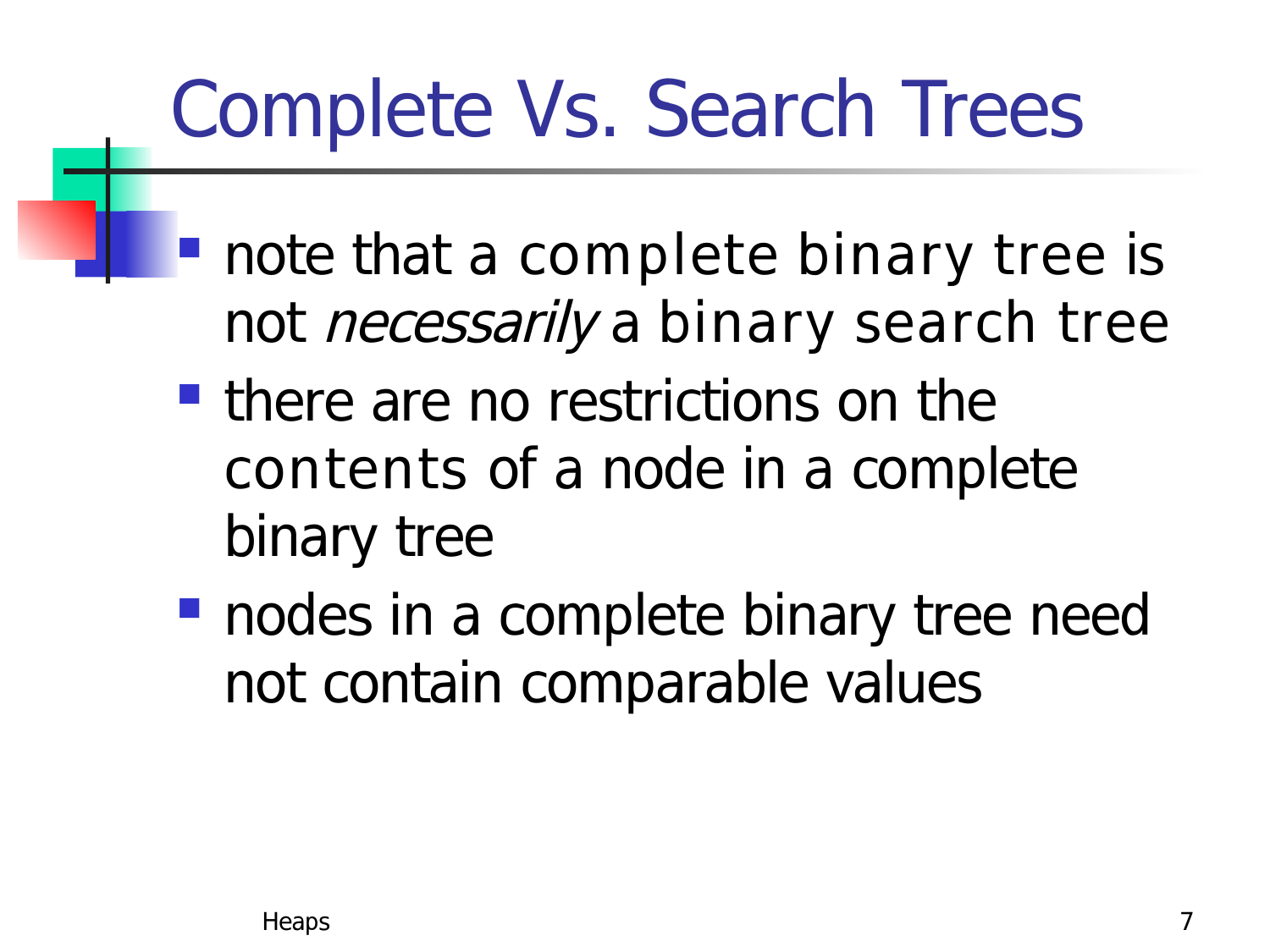

# Complete Vs. Search Trees
note that a complete binary tree is not necessarily a binary search tree
there are no restrictions on the contents of a node in a complete binary tree
nodes in a complete binary tree need not contain comparable values
Heaps
7